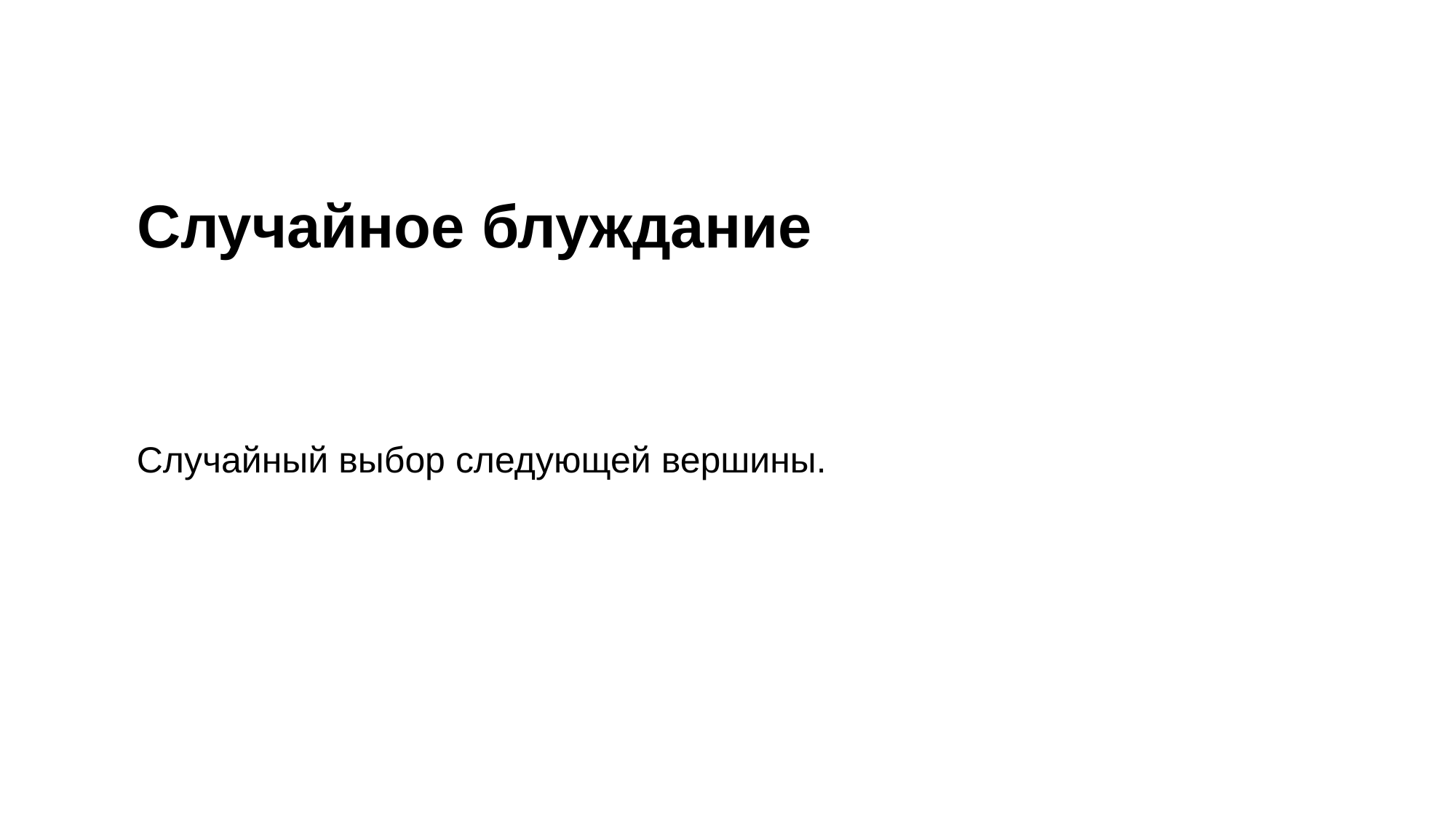

# Случайное блуждание
Случайный выбор следующей вершины.